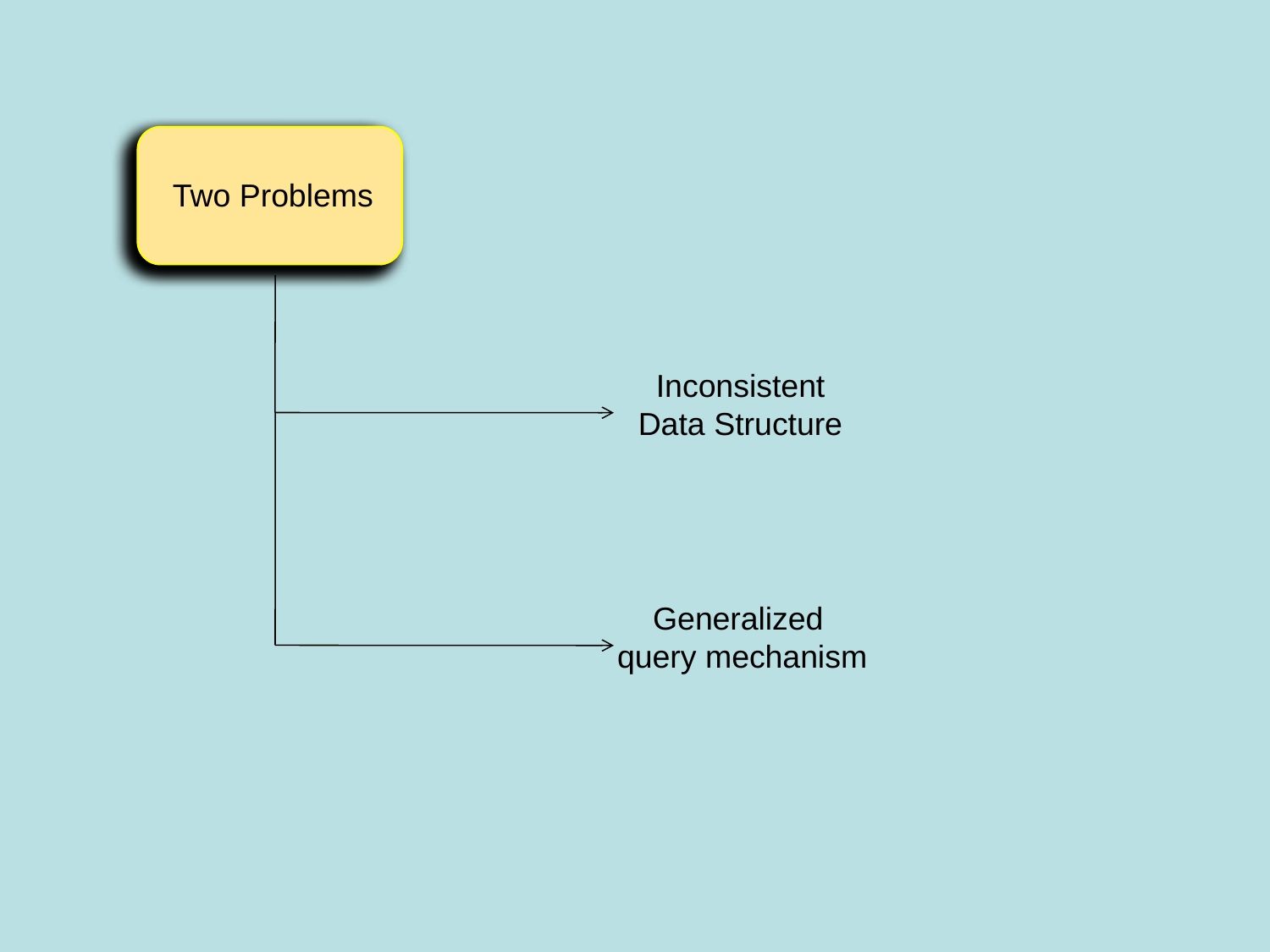

Two Problems
  Inconsistent
Data Structure
    Generalized
query mechanism